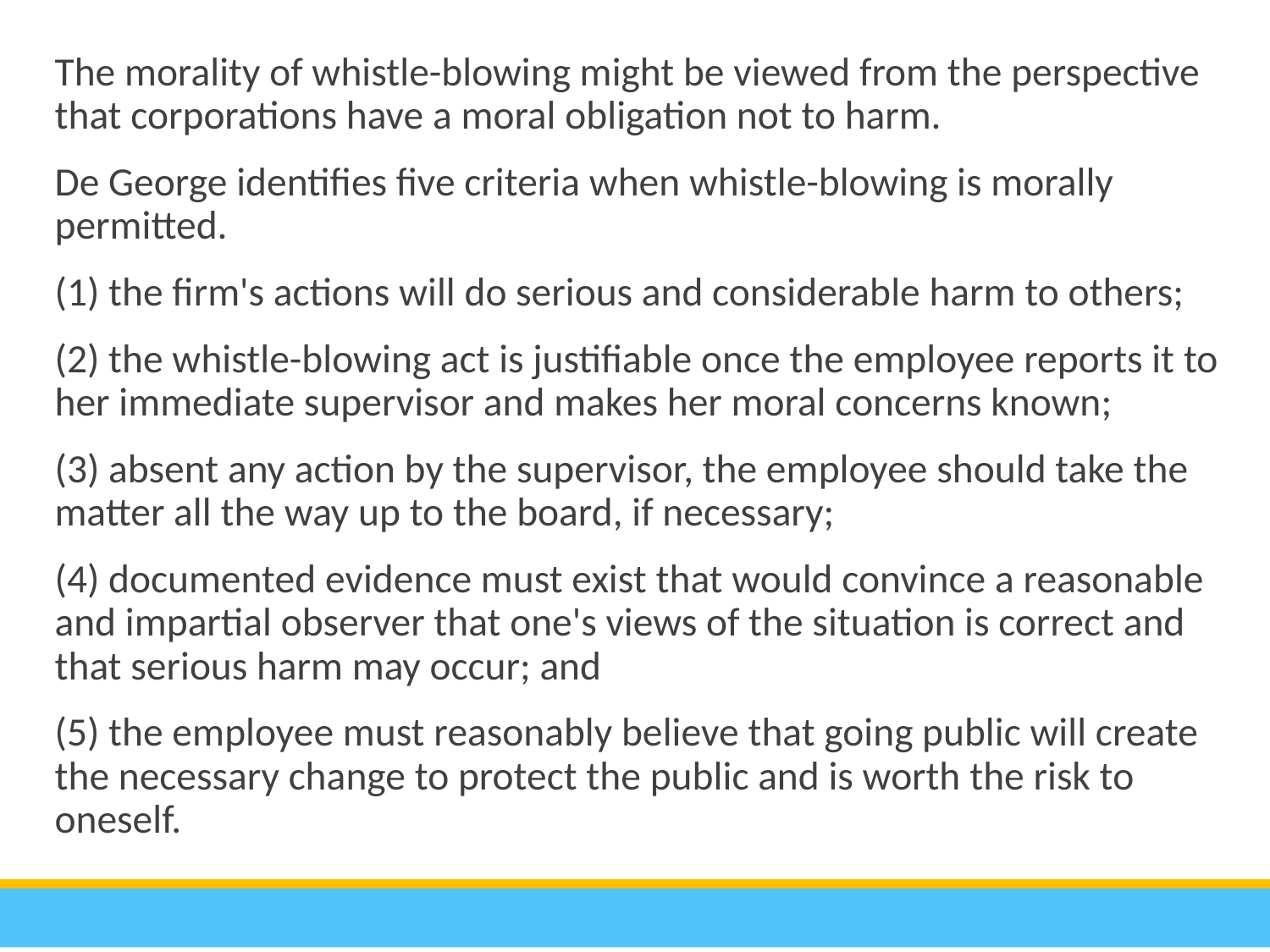

The morality of whistle-blowing might be viewed from the perspective that corporations have a moral obligation not to harm.
De George identifies five criteria when whistle-blowing is morally permitted.
	(1) the firm's actions will do serious and considerable harm to others;
	(2) the whistle-blowing act is justifiable once the employee reports it to her immediate supervisor and makes her moral concerns known;
	(3) absent any action by the supervisor, the employee should take the matter all the way up to the board, if necessary;
	(4) documented evidence must exist that would convince a reasonable and impartial observer that one's views of the situation is correct and that serious harm may occur; and
	(5) the employee must reasonably believe that going public will create the necessary change to protect the public and is worth the risk to oneself.